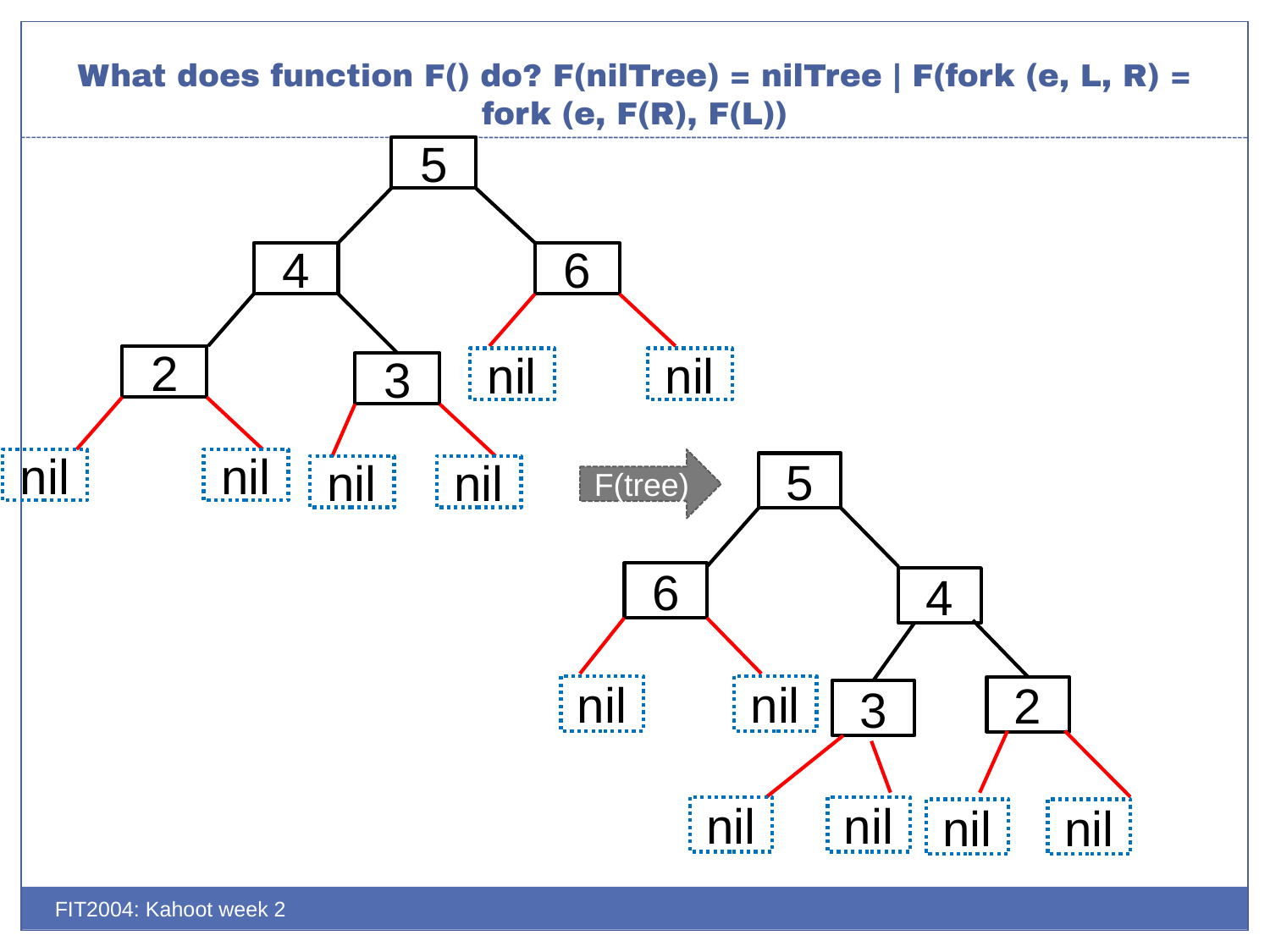

# What does function F() do? F(nilTree) = nilTree | F(fork (e, L, R) = fork (e, F(R), F(L))
5
4
6
2
nil
nil
3
nil
nil
F(tree)
5
nil
nil
6
4
nil
nil
2
3
nil
nil
nil
nil
FIT2004: Kahoot week 2